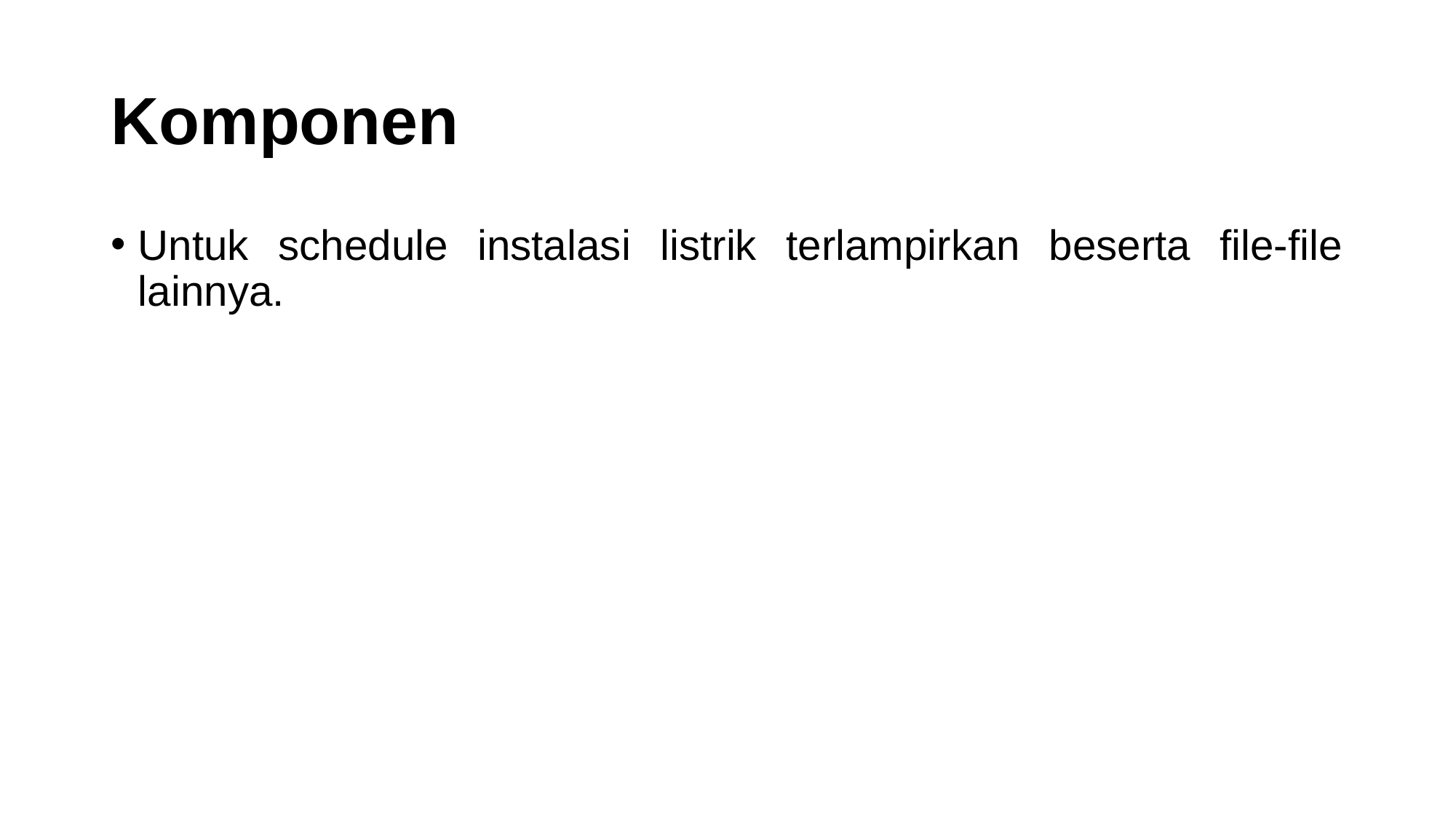

# Komponen
Untuk schedule instalasi listrik terlampirkan beserta file-file lainnya.